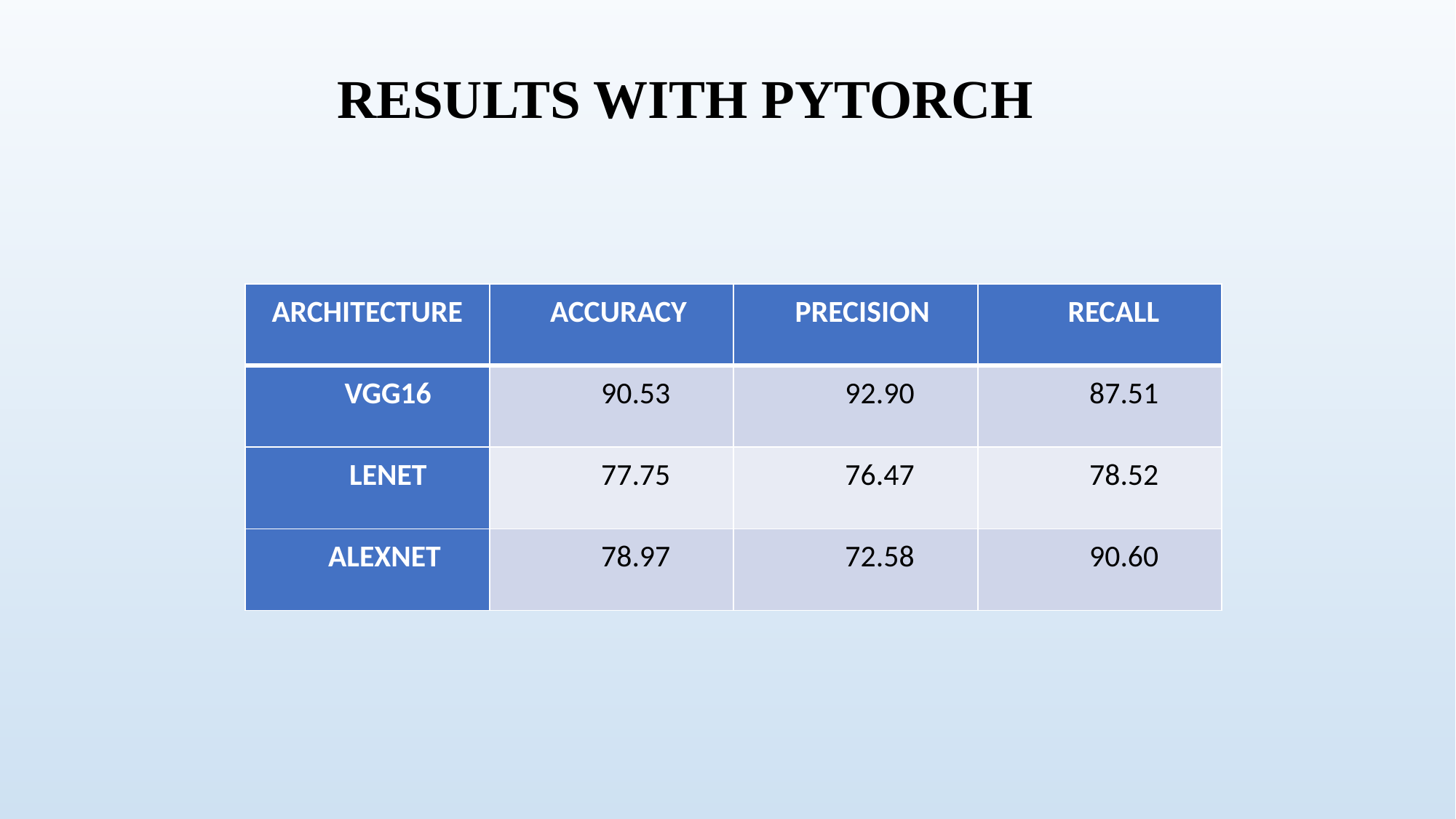

RESULTS WITH PYTORCH

| ARCHITECTURE | ACCURACY | PRECISION | RECALL |
| --- | --- | --- | --- |
| VGG16 | 90.53 | 92.90 | 87.51 |
| LENET | 77.75 | 76.47 | 78.52 |
| ALEXNET | 78.97 | 72.58 | 90.60 |